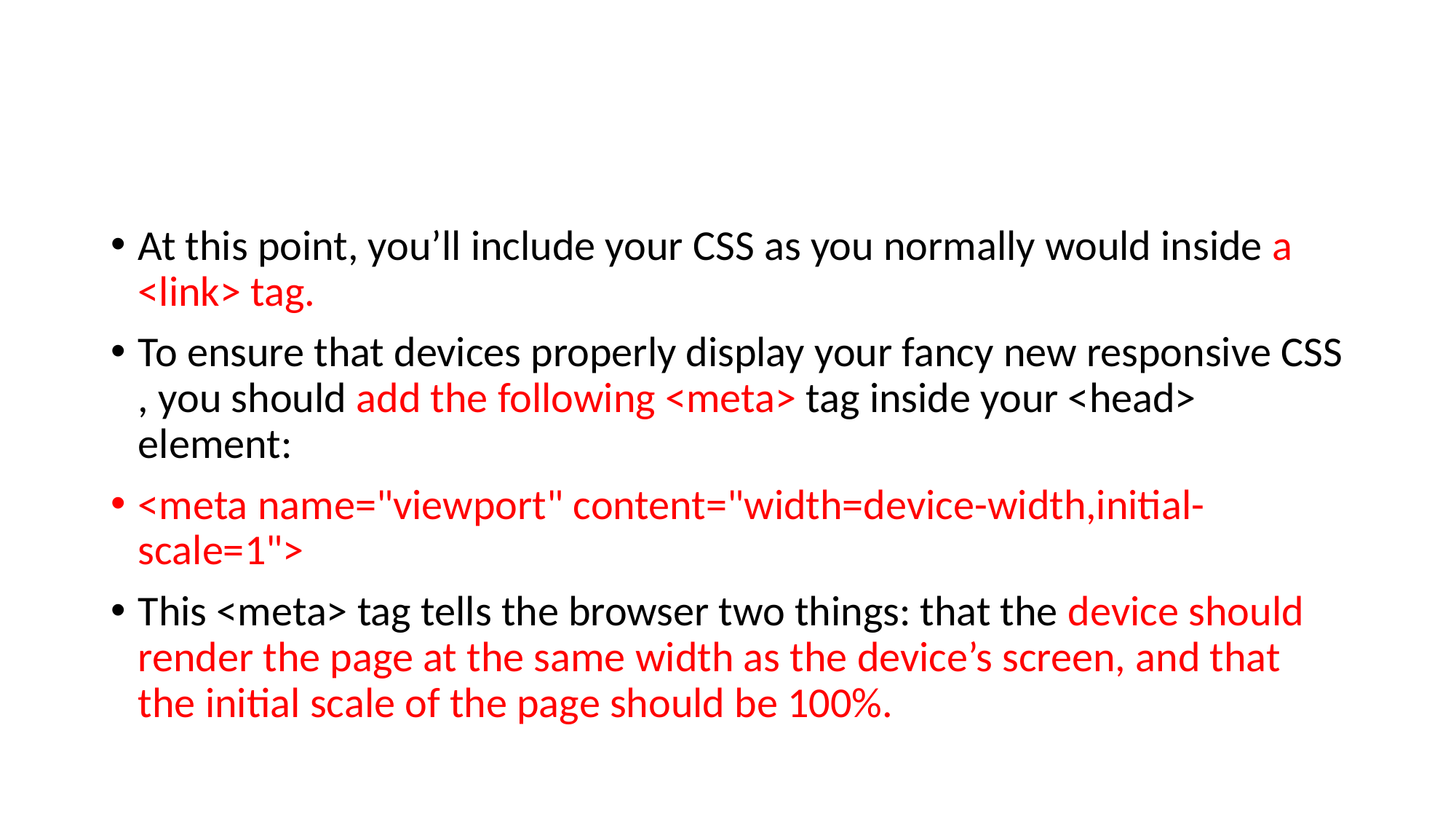

#
At this point, you’ll include your CSS as you normally would inside a <link> tag.
To ensure that devices properly display your fancy new responsive CSS , you should add the following <meta> tag inside your <head> element:
<meta name="viewport" content="width=device-width,initial-scale=1">
This <meta> tag tells the browser two things: that the device should render the page at the same width as the device’s screen, and that the initial scale of the page should be 100%.